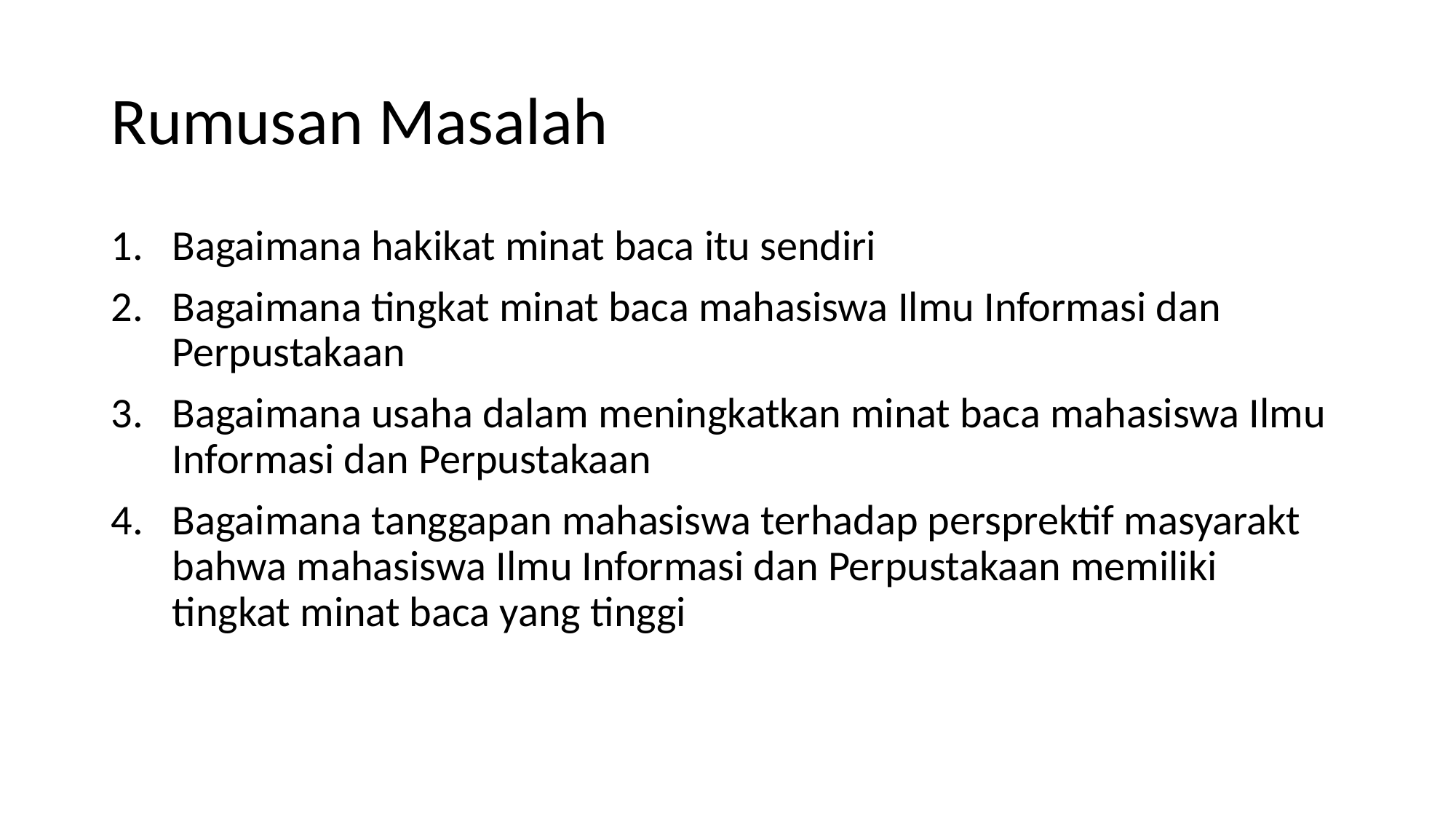

# Rumusan Masalah
Bagaimana hakikat minat baca itu sendiri
Bagaimana tingkat minat baca mahasiswa Ilmu Informasi dan Perpustakaan
Bagaimana usaha dalam meningkatkan minat baca mahasiswa Ilmu Informasi dan Perpustakaan
Bagaimana tanggapan mahasiswa terhadap persprektif masyarakt bahwa mahasiswa Ilmu Informasi dan Perpustakaan memiliki tingkat minat baca yang tinggi